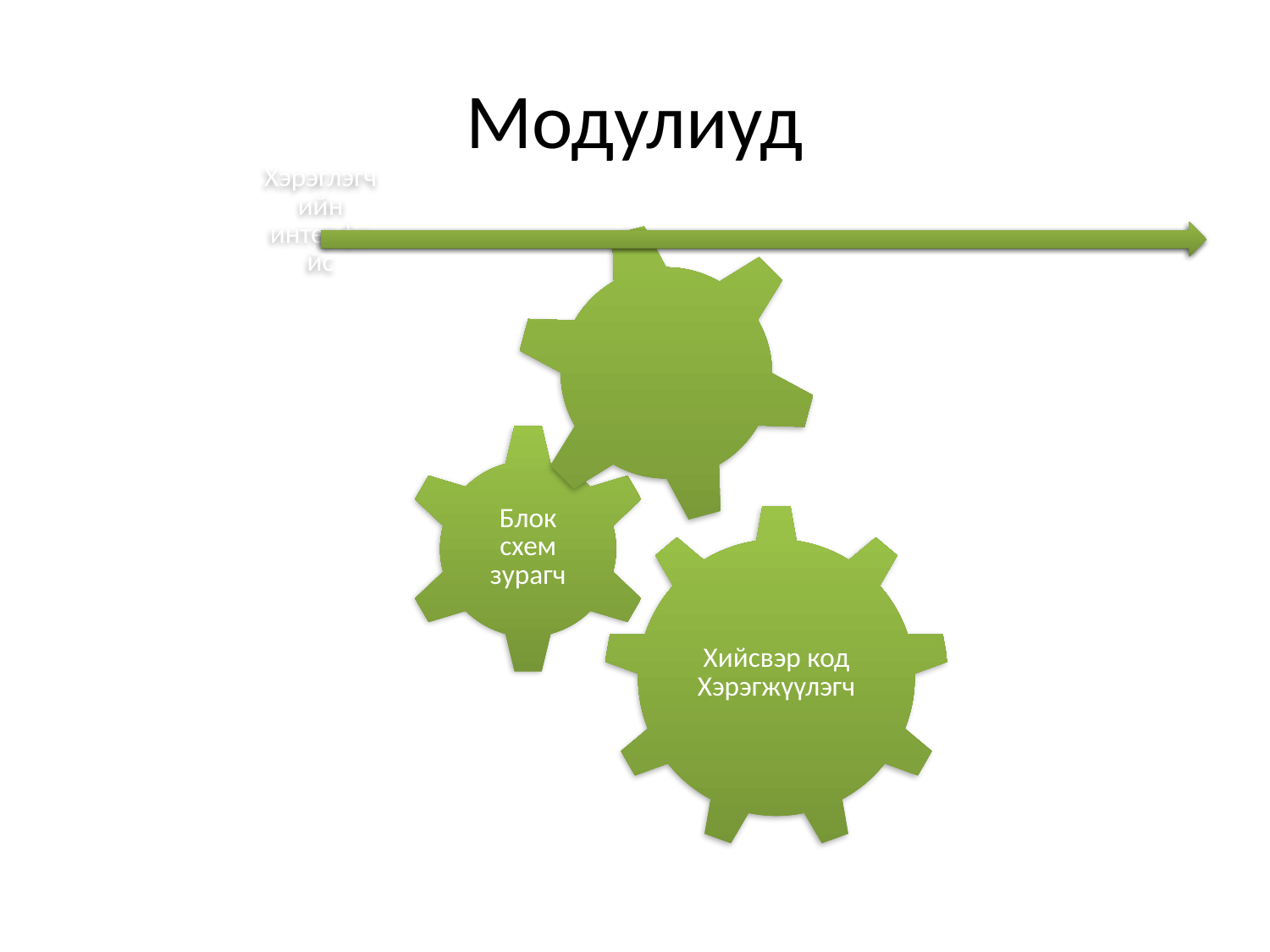

# Модулиуд
Хийсвэр код Хэрэгжүүлэгч
Блок схем зурагч
Хэрэглэгчийн интерфейс